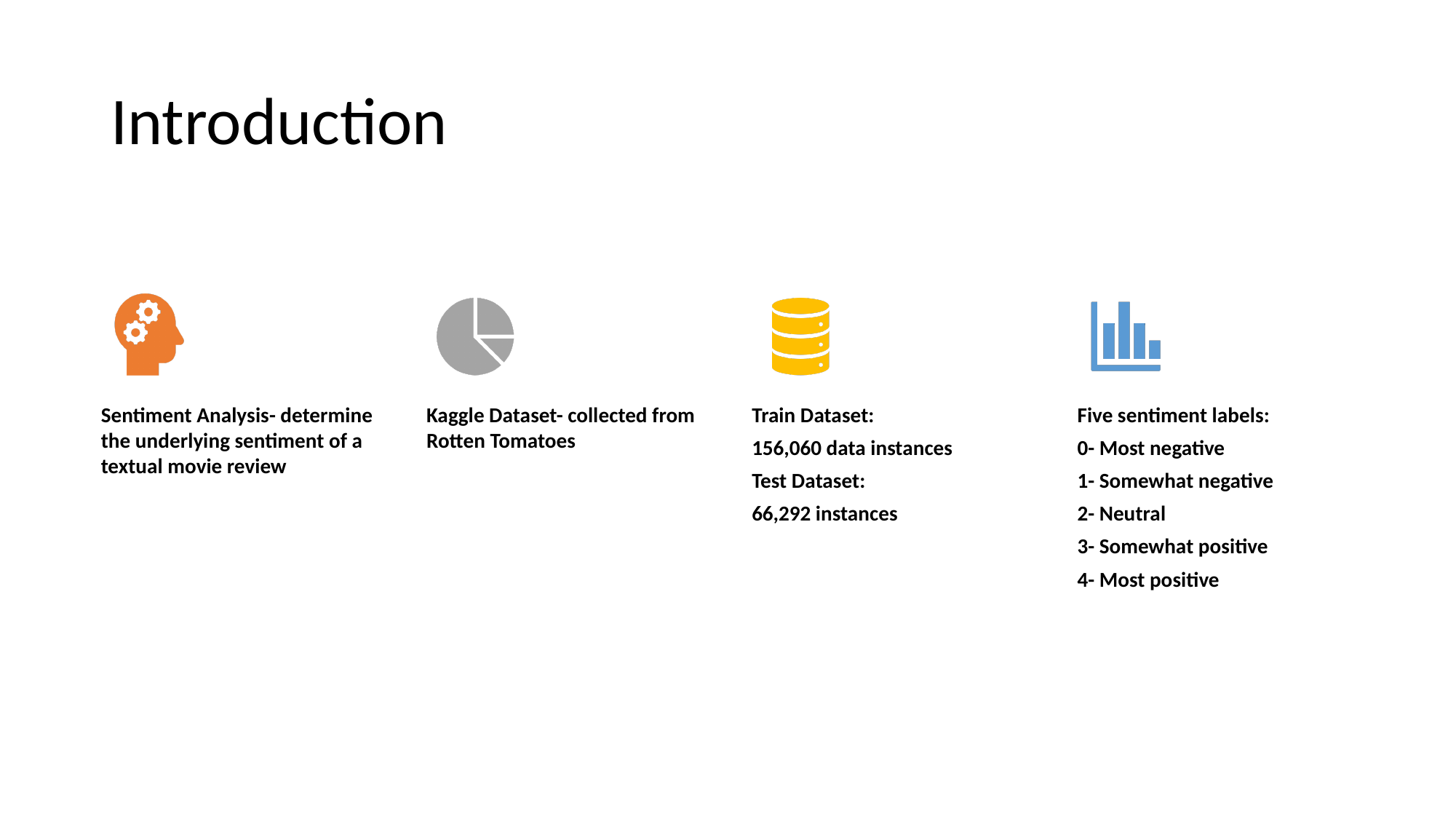

# Introduction
Sentiment Analysis- determine the underlying sentiment of a textual movie review
Kaggle Dataset- collected from Rotten Tomatoes
Train Dataset:
156,060 data instances
Test Dataset:
66,292 instances
Five sentiment labels:
0- Most negative
1- Somewhat negative
2- Neutral
3- Somewhat positive
4- Most positive